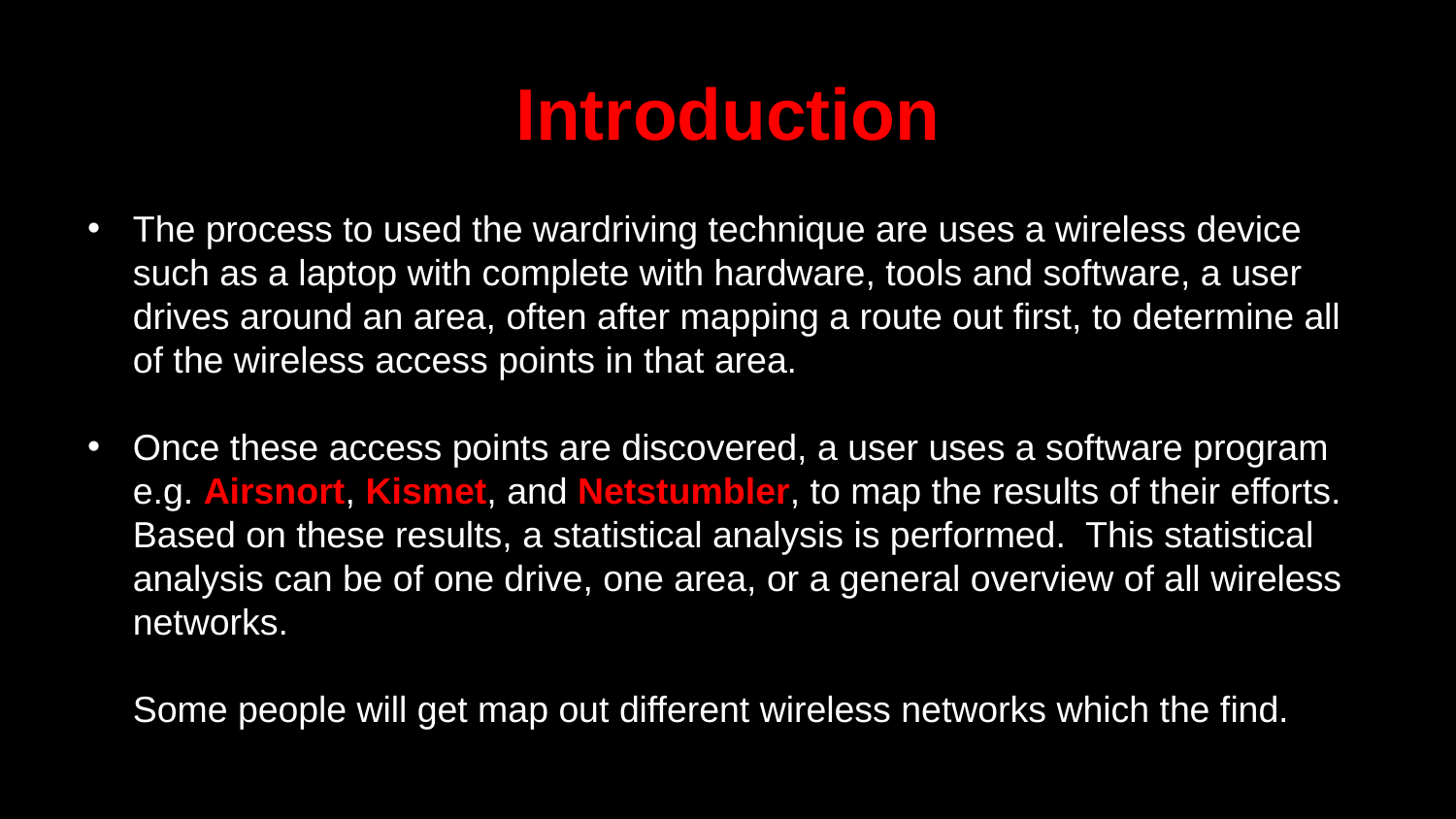

# Introduction
The process to used the wardriving technique are uses a wireless device such as a laptop with complete with hardware, tools and software, a user drives around an area, often after mapping a route out first, to determine all of the wireless access points in that area.

Once these access points are discovered, a user uses a software program e.g. Airsnort, Kismet, and Netstumbler, to map the results of their efforts. Based on these results, a statistical analysis is performed.  This statistical analysis can be of one drive, one area, or a general overview of all wireless networks.

Some people will get map out different wireless networks which the find.